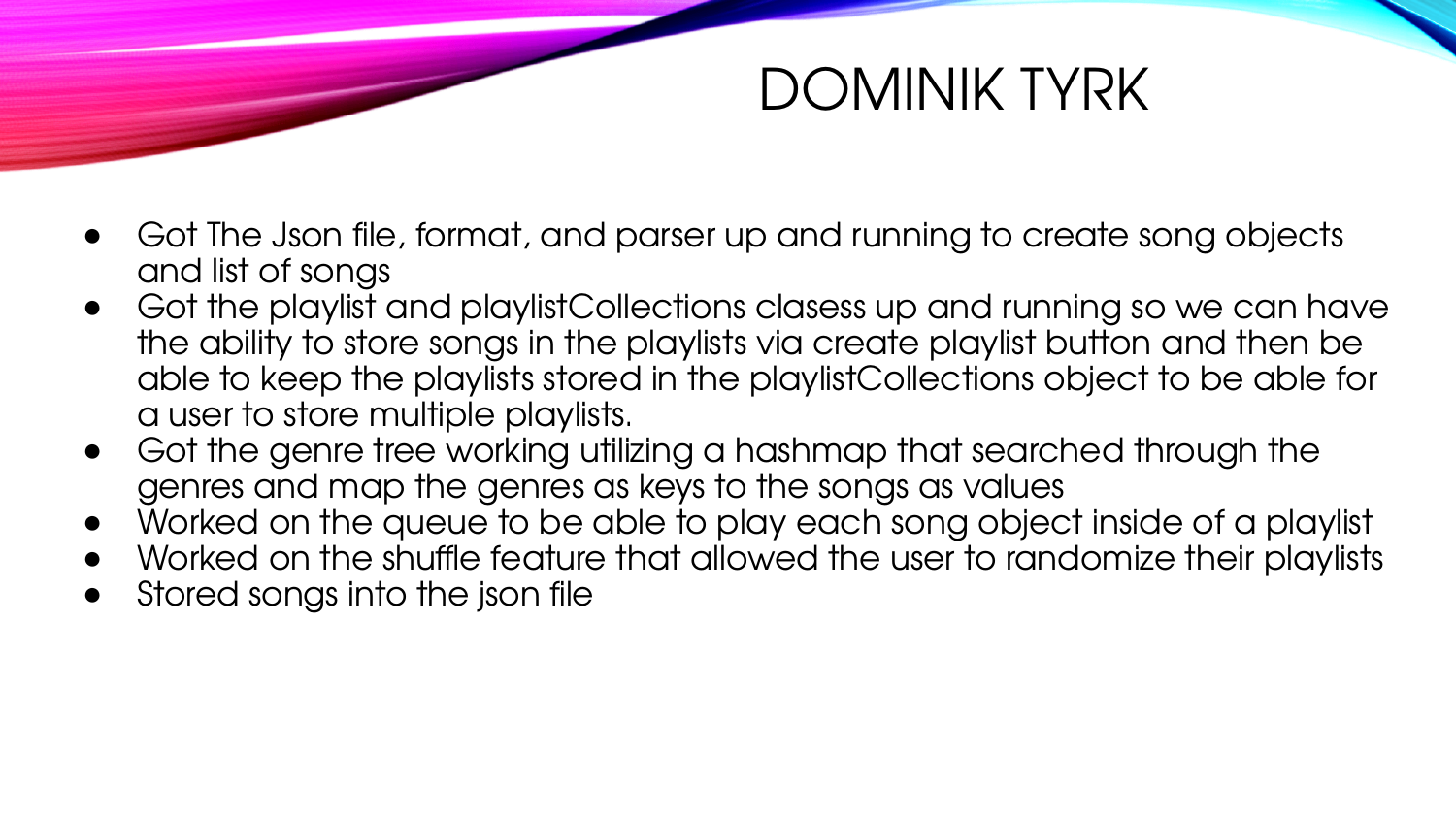

# Dominik Tyrk
Got The Json file, format, and parser up and running to create song objects and list of songs
Got the playlist and playlistCollections clasess up and running so we can have the ability to store songs in the playlists via create playlist button and then be able to keep the playlists stored in the playlistCollections object to be able for a user to store multiple playlists.
Got the genre tree working utilizing a hashmap that searched through the genres and map the genres as keys to the songs as values
Worked on the queue to be able to play each song object inside of a playlist
Worked on the shuffle feature that allowed the user to randomize their playlists
Stored songs into the json file